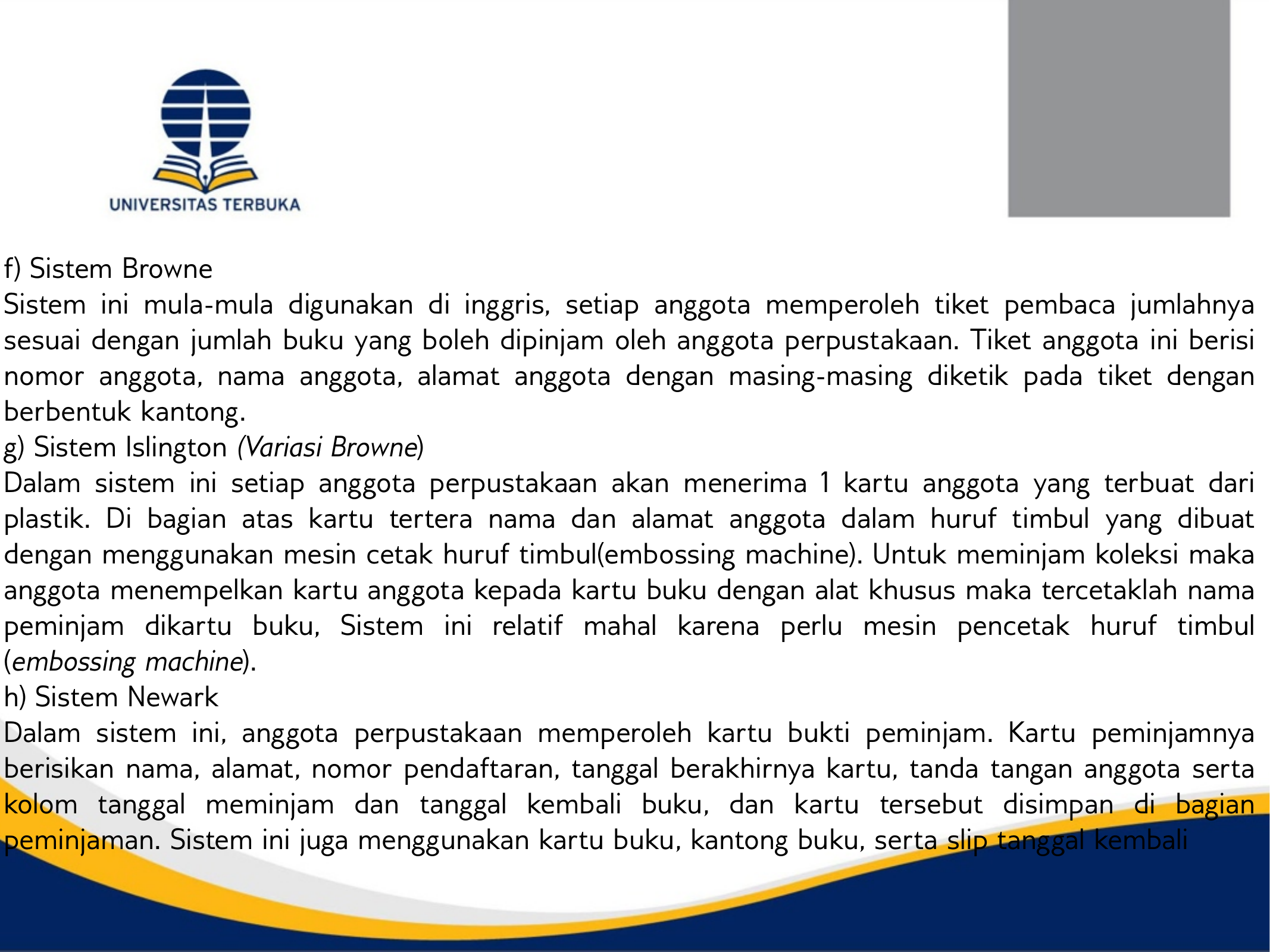

f) Sistem Browne
Sistem ini mula-mula digunakan di inggris, setiap anggota memperoleh tiket pembaca jumlahnya sesuai dengan jumlah buku yang boleh dipinjam oleh anggota perpustakaan. Tiket anggota ini berisi nomor anggota, nama anggota, alamat anggota dengan masing-masing diketik pada tiket dengan berbentuk kantong.
g) Sistem Islington (Variasi Browne)
Dalam sistem ini setiap anggota perpustakaan akan menerima 1 kartu anggota yang terbuat dari plastik. Di bagian atas kartu tertera nama dan alamat anggota dalam huruf timbul yang dibuat dengan menggunakan mesin cetak huruf timbul(embossing machine). Untuk meminjam koleksi maka anggota menempelkan kartu anggota kepada kartu buku dengan alat khusus maka tercetaklah nama peminjam dikartu buku, Sistem ini relatif mahal karena perlu mesin pencetak huruf timbul (embossing machine).
h) Sistem Newark
Dalam sistem ini, anggota perpustakaan memperoleh kartu bukti peminjam. Kartu peminjamnya berisikan nama, alamat, nomor pendaftaran, tanggal berakhirnya kartu, tanda tangan anggota serta kolom tanggal meminjam dan tanggal kembali buku, dan kartu tersebut disimpan di bagian peminjaman. Sistem ini juga menggunakan kartu buku, kantong buku, serta slip tanggal kembali